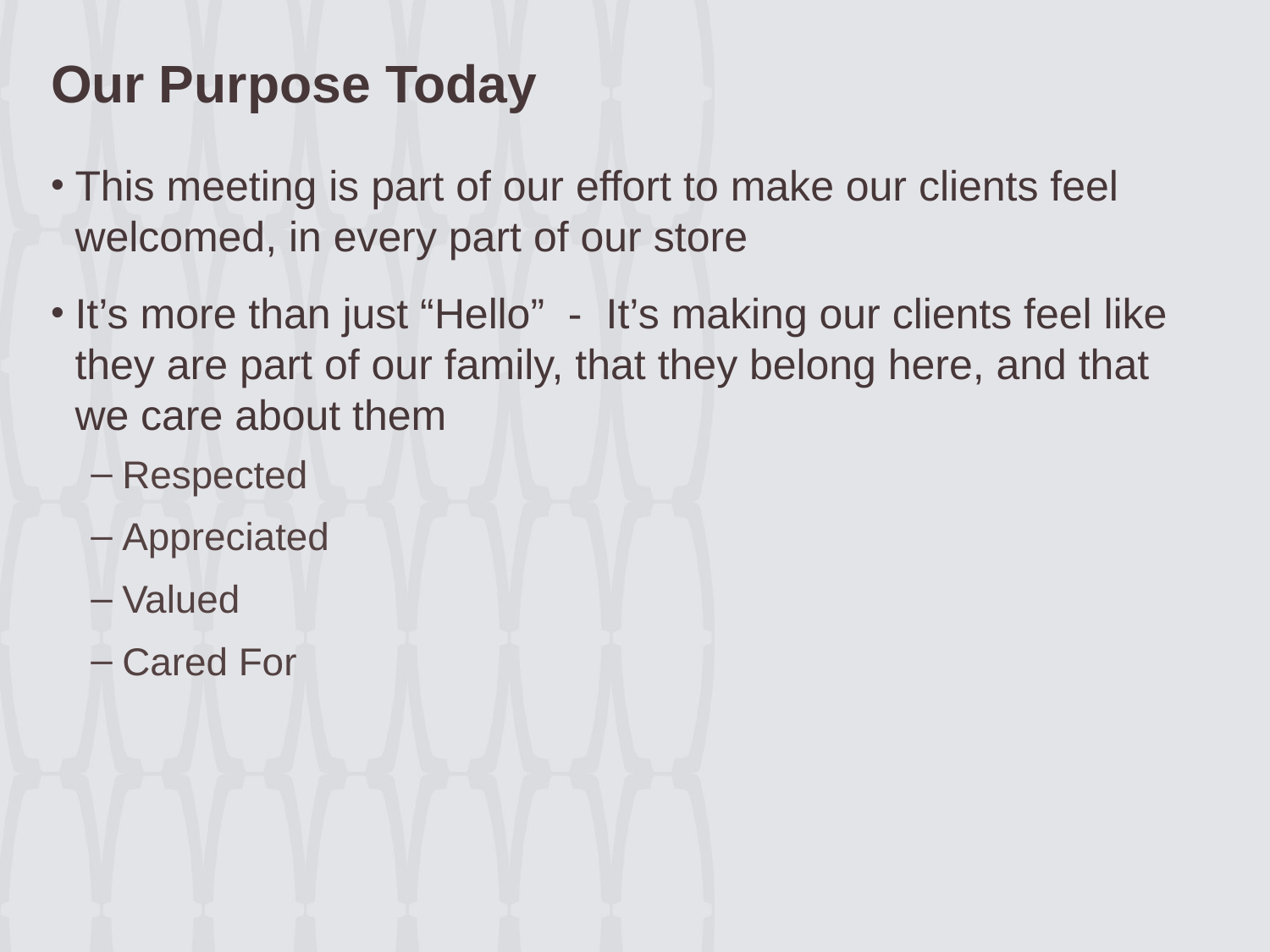

# Our Purpose Today
This meeting is part of our effort to make our clients feel welcomed, in every part of our store
It’s more than just “Hello”  -  It’s making our clients feel like they are part of our family, that they belong here, and that we care about them
Respected
Appreciated
Valued
Cared For